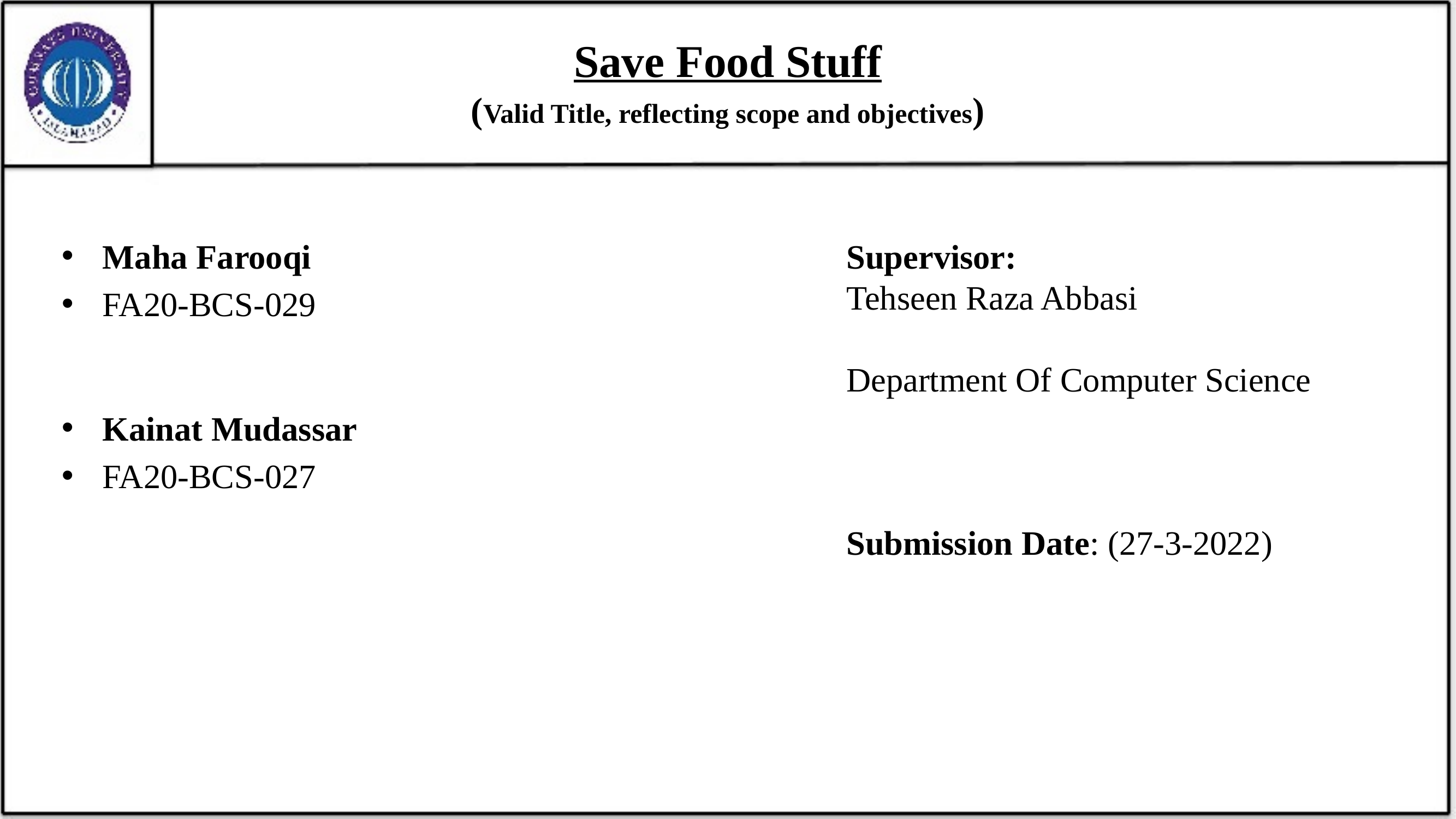

# Save Food Stuff (Valid Title, reflecting scope and objectives)
Maha Farooqi
FA20-BCS-029

Kainat Mudassar
FA20-BCS-027

Supervisor:
Tehseen Raza Abbasi

Department Of Computer Science

Submission Date: (27-3-2022)

2